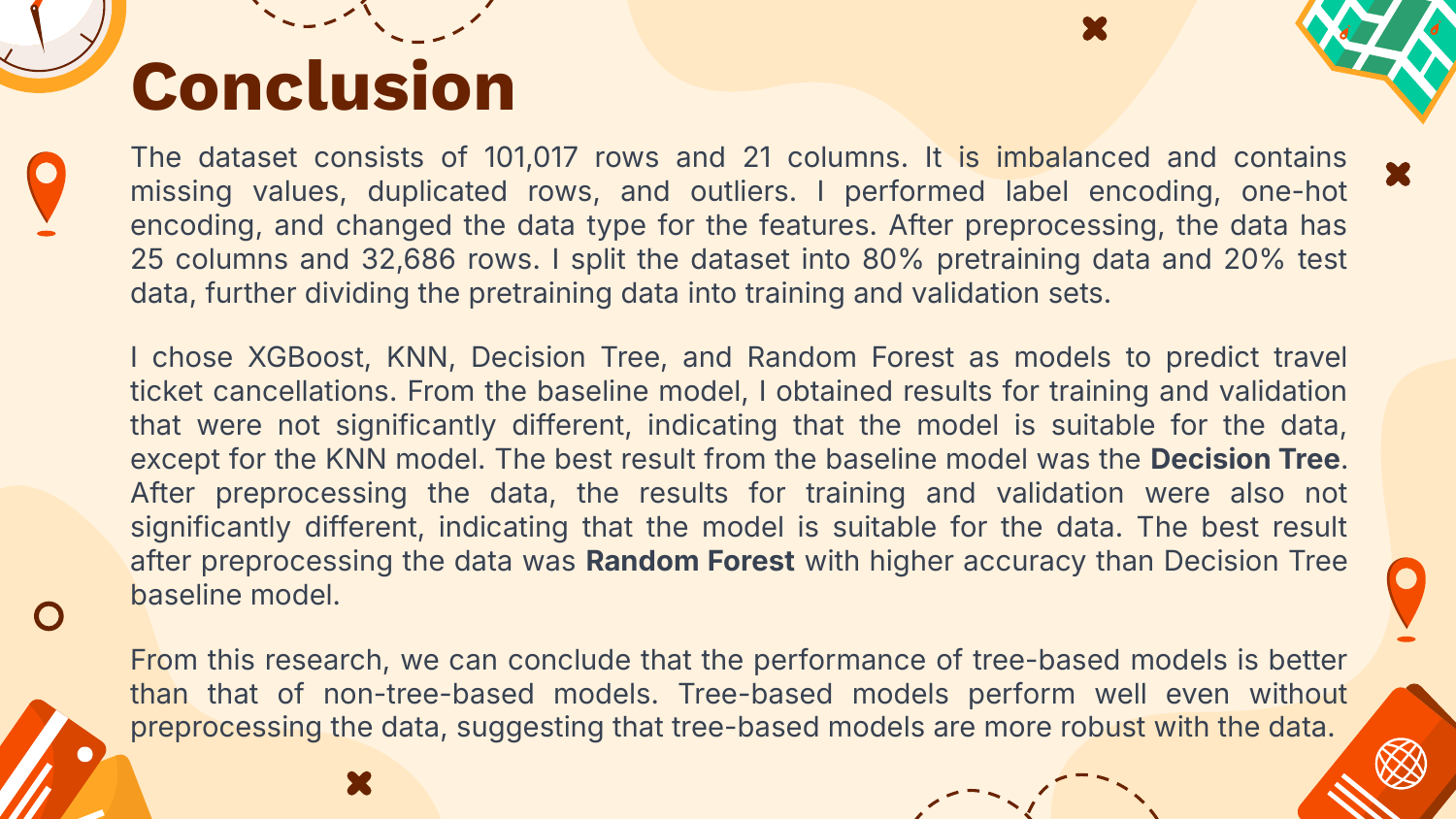

# Conclusion
The dataset consists of 101,017 rows and 21 columns. It is imbalanced and contains missing values, duplicated rows, and outliers. I performed label encoding, one-hot encoding, and changed the data type for the features. After preprocessing, the data has 25 columns and 32,686 rows. I split the dataset into 80% pretraining data and 20% test data, further dividing the pretraining data into training and validation sets.
I chose XGBoost, KNN, Decision Tree, and Random Forest as models to predict travel ticket cancellations. From the baseline model, I obtained results for training and validation that were not significantly different, indicating that the model is suitable for the data, except for the KNN model. The best result from the baseline model was the Decision Tree. After preprocessing the data, the results for training and validation were also not significantly different, indicating that the model is suitable for the data. The best result after preprocessing the data was Random Forest with higher accuracy than Decision Tree baseline model.
From this research, we can conclude that the performance of tree-based models is better than that of non-tree-based models. Tree-based models perform well even without preprocessing the data, suggesting that tree-based models are more robust with the data.